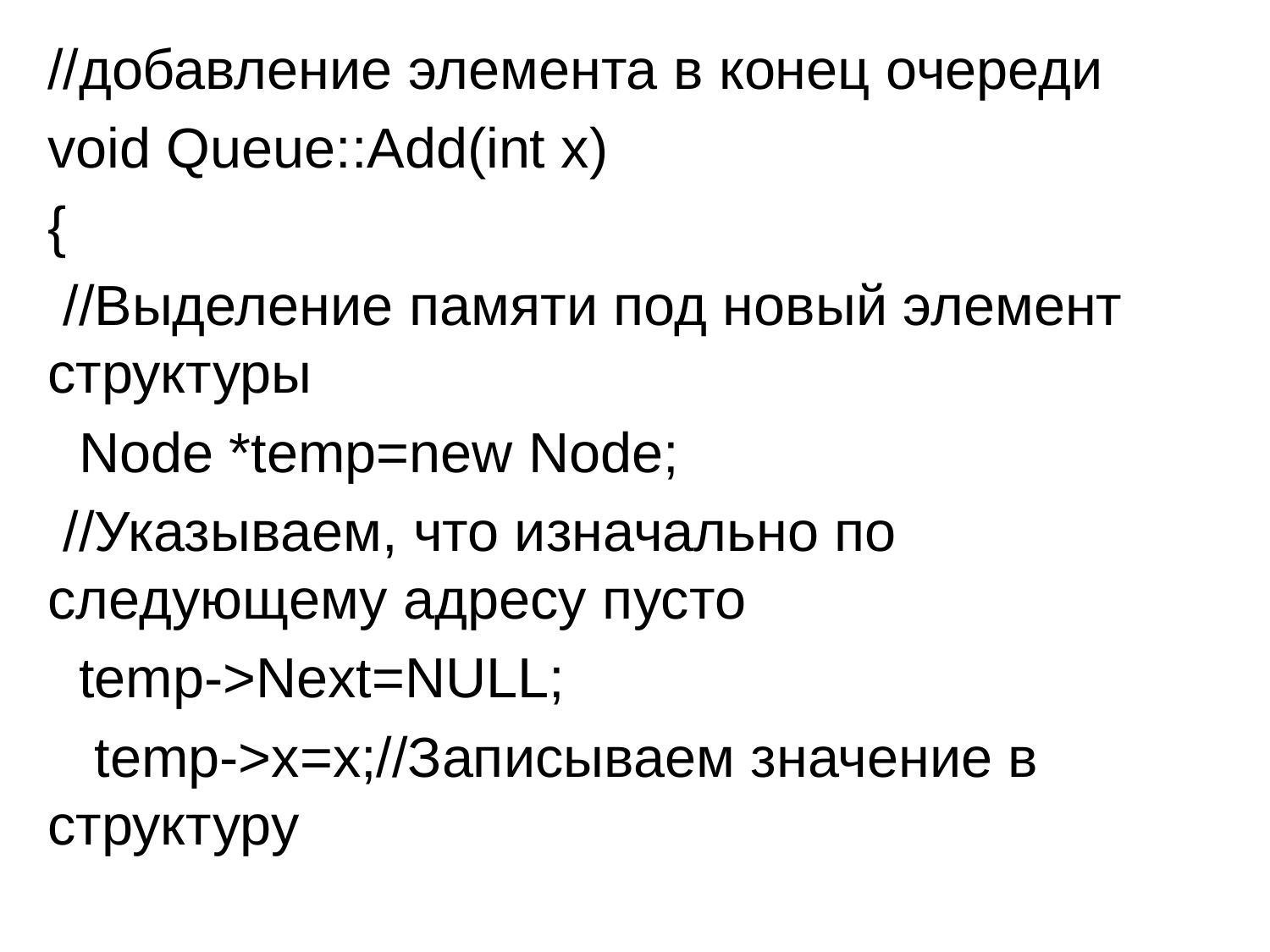

//добавление элемента в конец очереди
void Queue::Add(int x)
{
 //Выделение памяти под новый элемент структуры
  Node *temp=new Node;
 //Указываем, что изначально по следующему адресу пусто
  temp->Next=NULL;
   temp->x=x;//Записываем значение в структуру